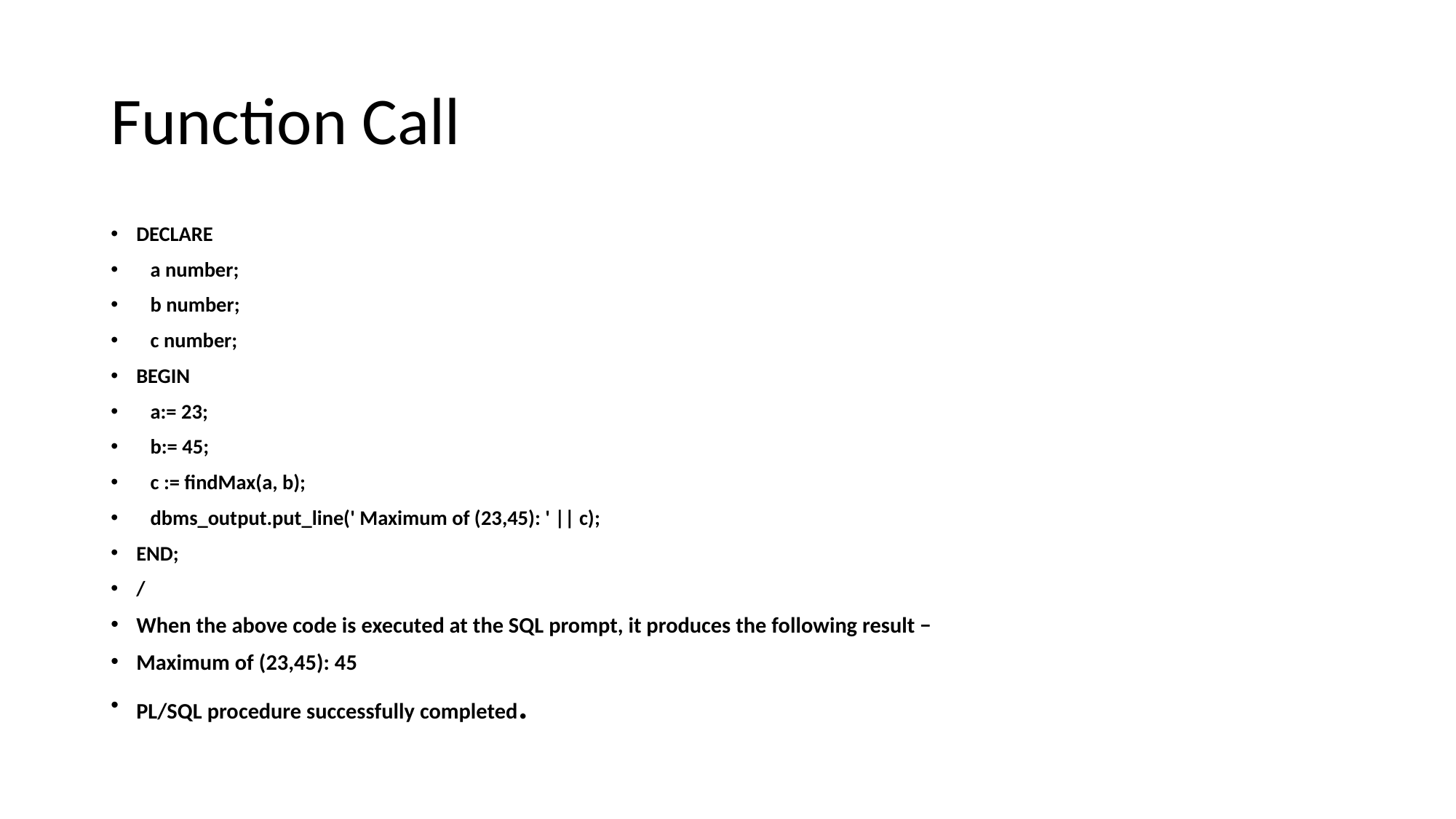

# Function Call
DECLARE
   a number;
   b number;
   c number;
BEGIN
   a:= 23;
   b:= 45;
   c := findMax(a, b);
   dbms_output.put_line(' Maximum of (23,45): ' || c);
END;
/
When the above code is executed at the SQL prompt, it produces the following result −
Maximum of (23,45): 45
PL/SQL procedure successfully completed.